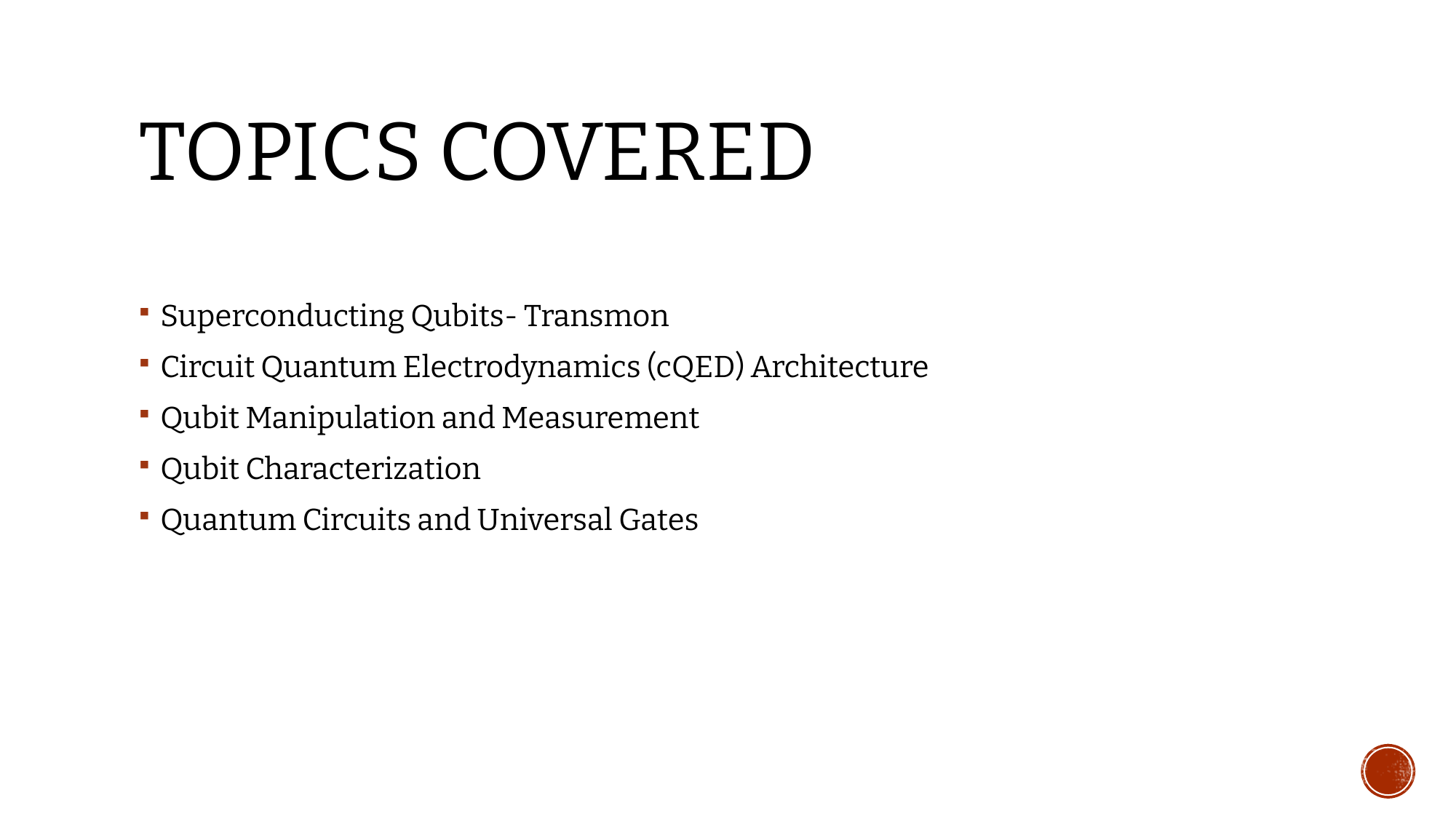

# Topics covered
Superconducting Qubits- Transmon
Circuit Quantum Electrodynamics (cQED) Architecture
Qubit Manipulation and Measurement
Qubit Characterization
Quantum Circuits and Universal Gates